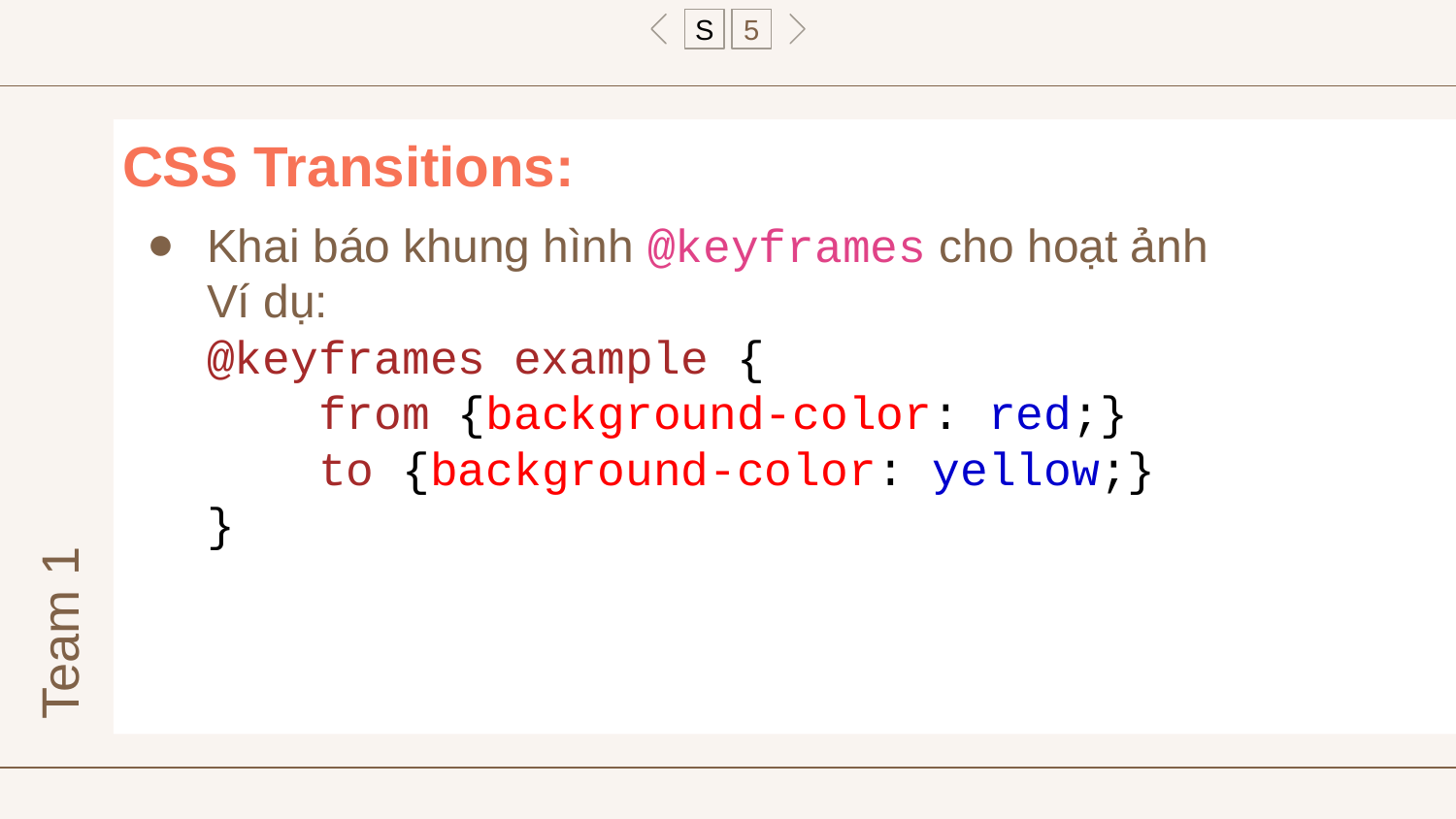

S
5

# CSS Transitions:
Khai báo khung hình @keyframes cho hoạt ảnh
Ví dụ:
@keyframes example {
    from {background-color: red;}
    to {background-color: yellow;}
}

Team 1